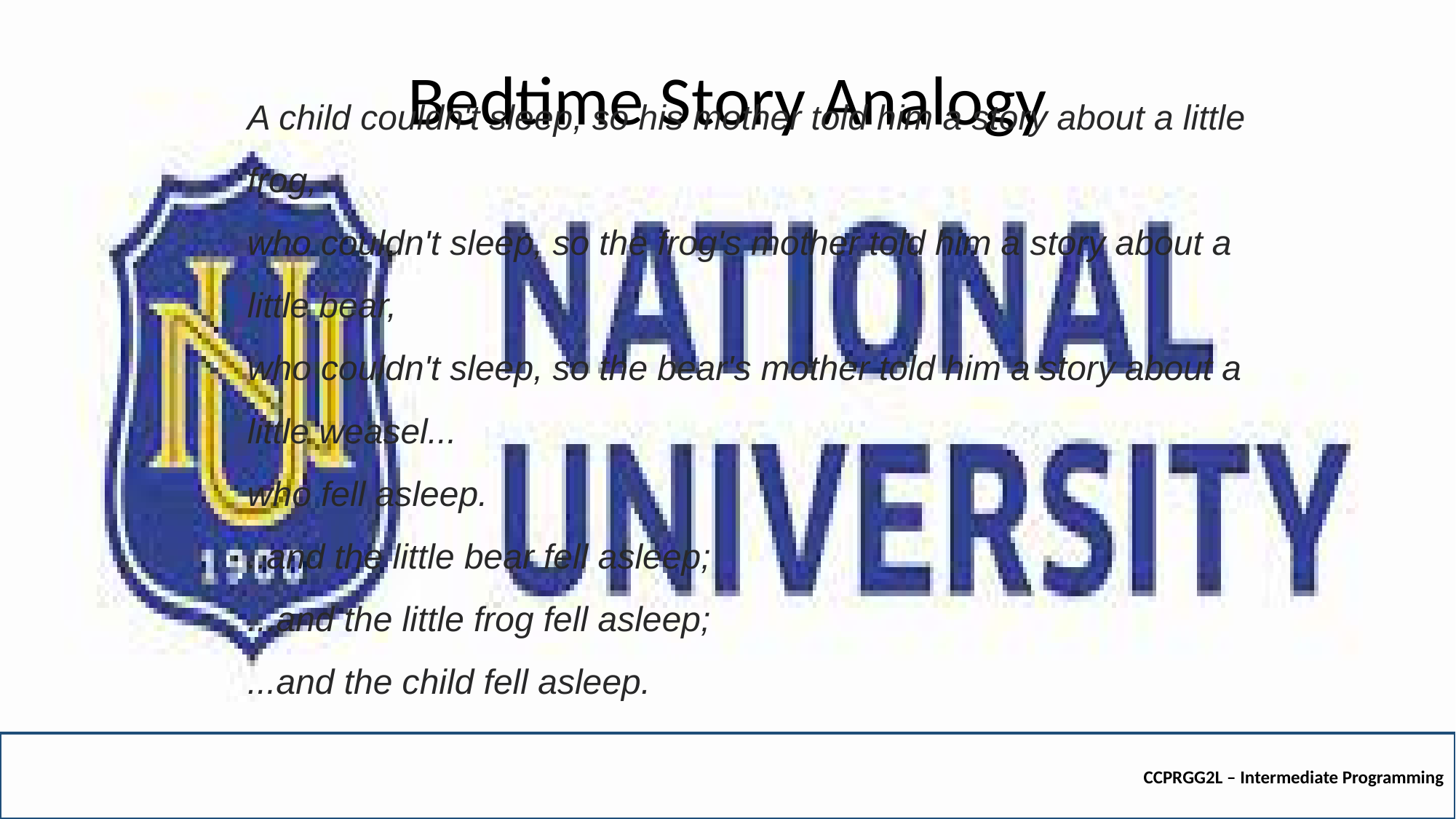

# Bedtime Story Analogy
A child couldn't sleep, so his mother told him a story about a little frog,
who couldn't sleep, so the frog's mother told him a story about a little bear,
who couldn't sleep, so the bear's mother told him a story about a little weasel...
who fell asleep.
..and the little bear fell asleep;
...and the little frog fell asleep;
...and the child fell asleep.
CCPRGG2L – Intermediate Programming